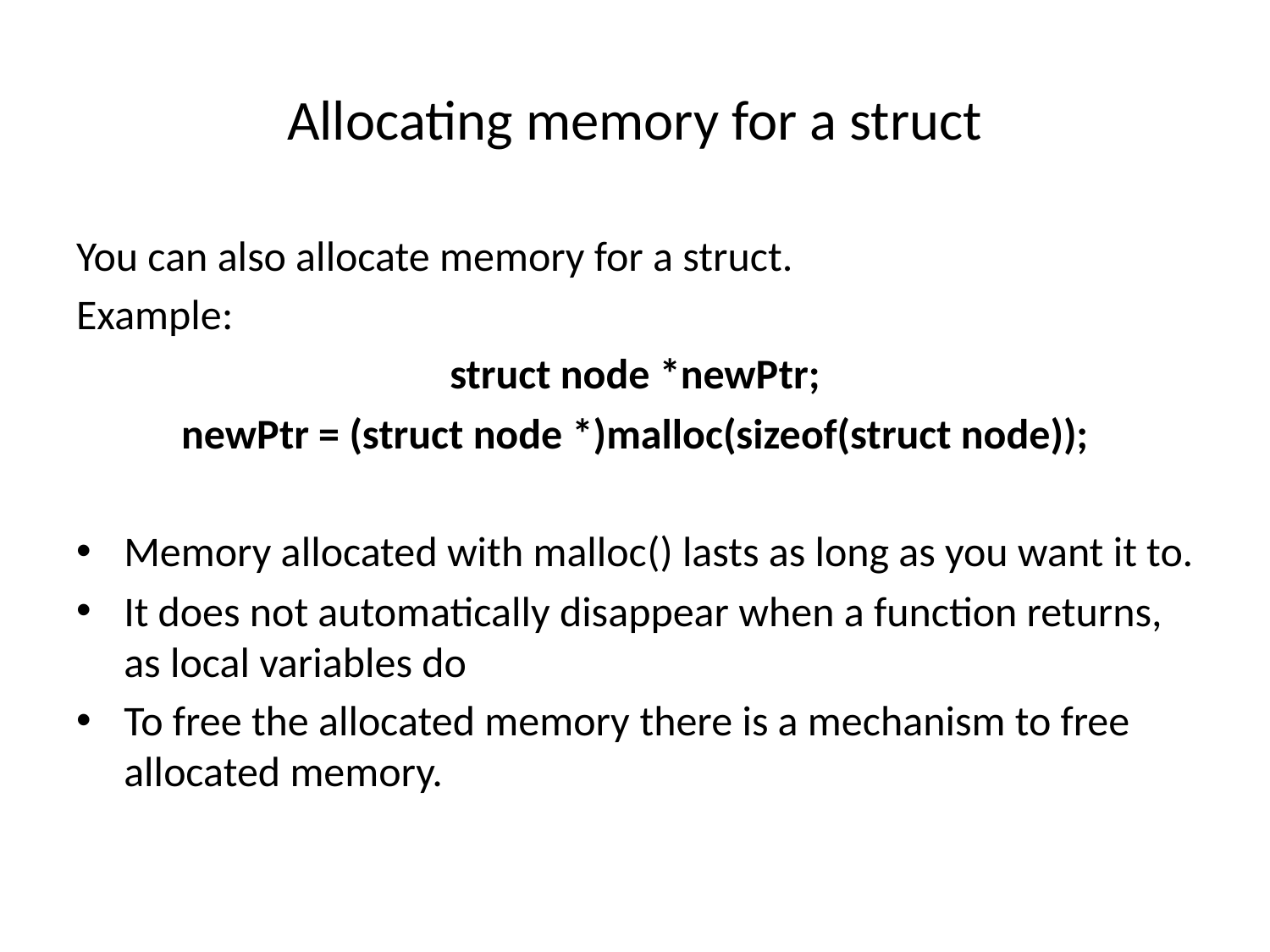

# Allocating memory for a struct
You can also allocate memory for a struct.
Example:
struct node *newPtr;
newPtr = (struct node *)malloc(sizeof(struct node));

Memory allocated with malloc() lasts as long as you want it to.
It does not automatically disappear when a function returns, as local variables do
To free the allocated memory there is a mechanism to free allocated memory.